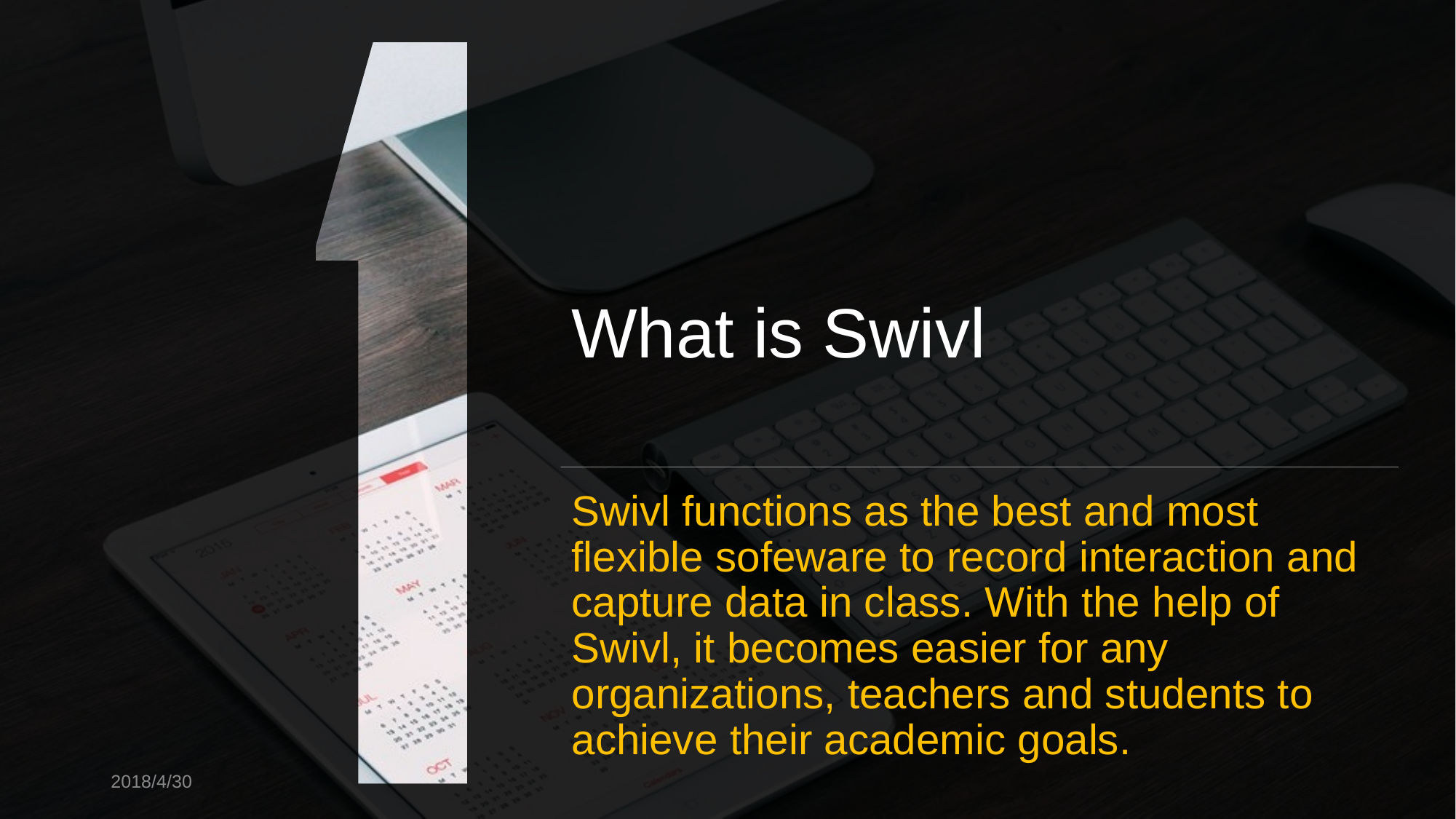

# What is Swivl
Swivl functions as the best and most flexible sofeware to record interaction and capture data in class. With the help of Swivl, it becomes easier for any organizations, teachers and students to achieve their academic goals.

2018/4/30